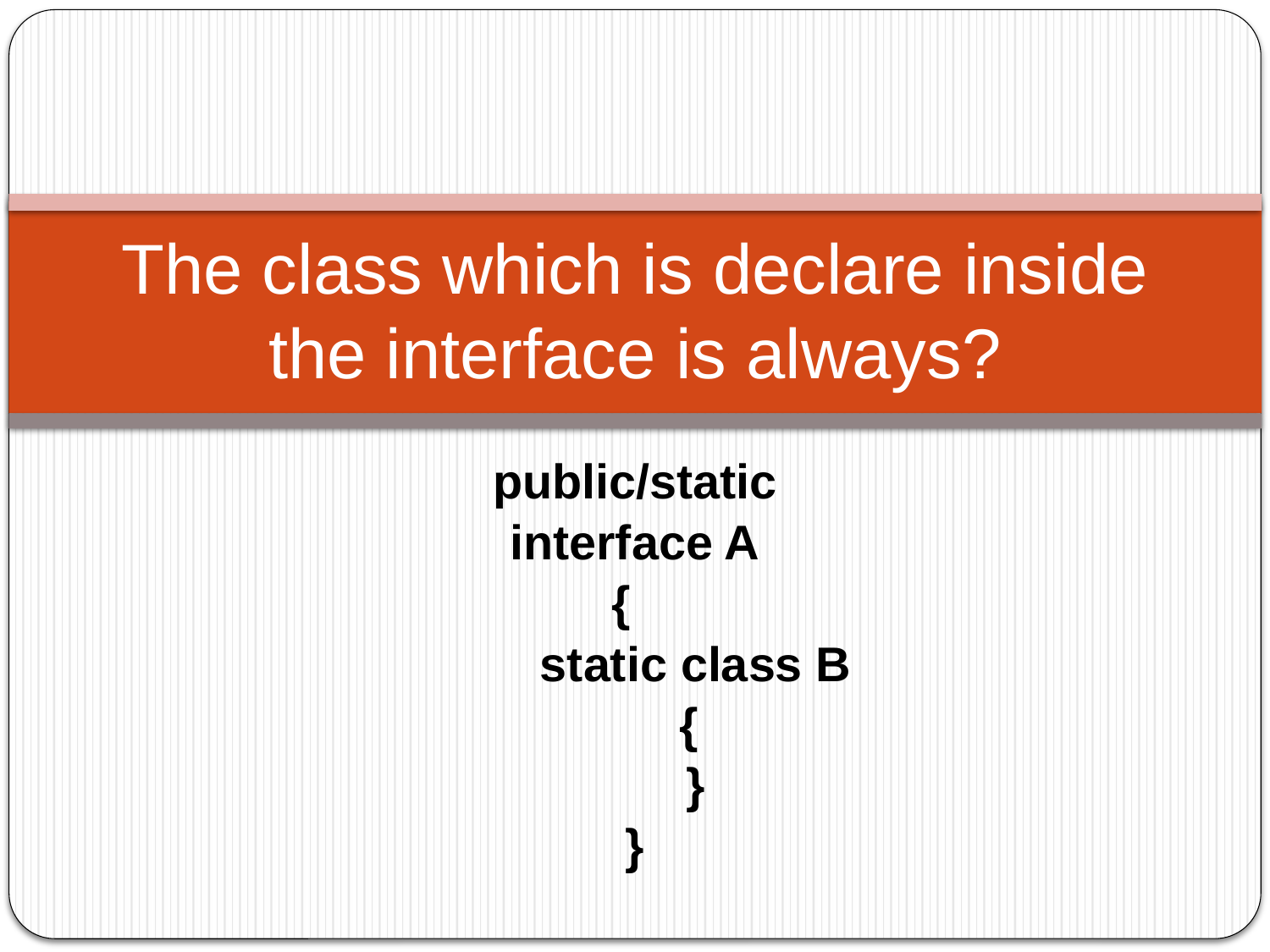

# The class which is declare inside the interface is always?
public/static
interface A
{
				static class B
	{
	}
}